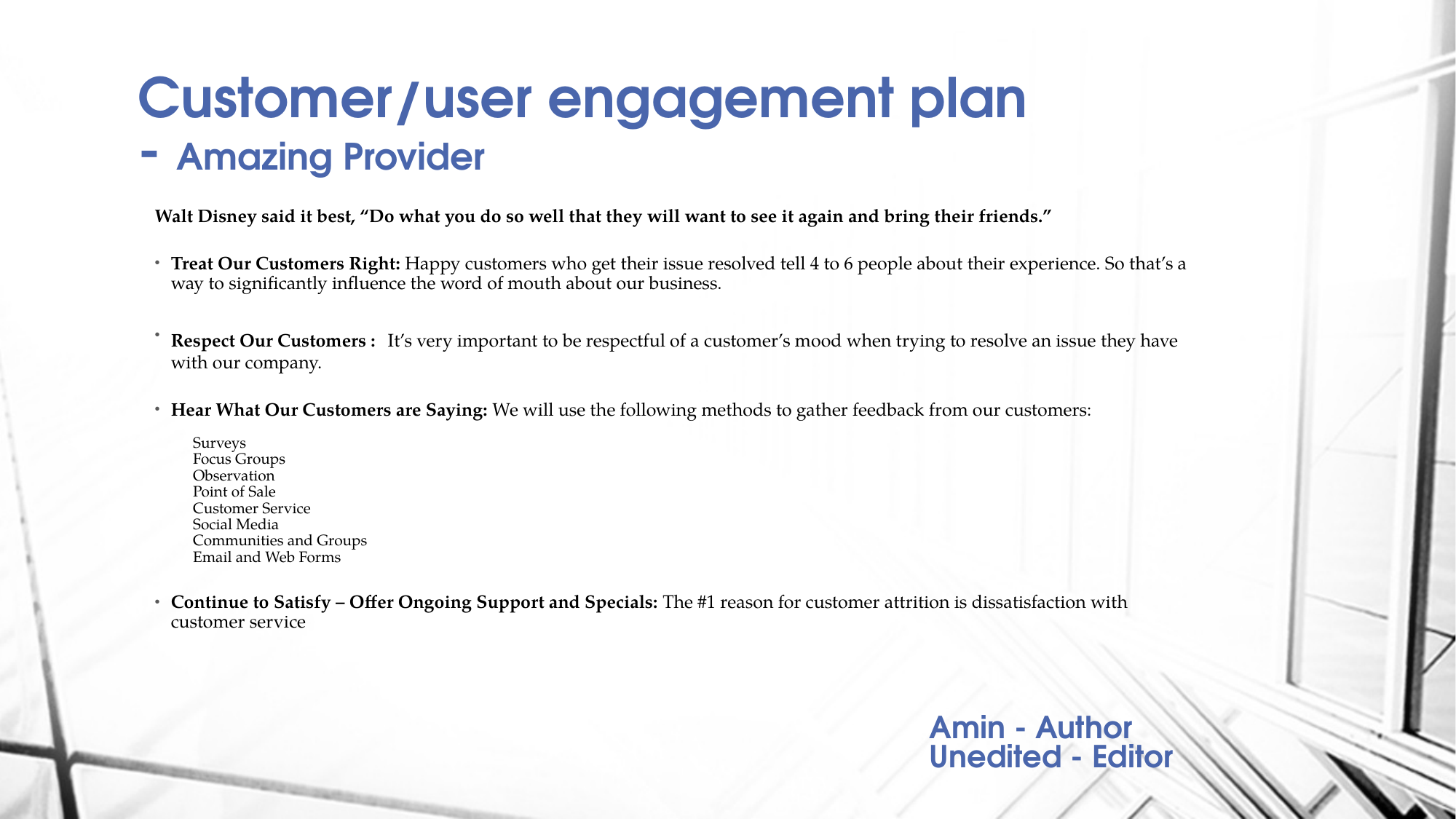

# Customer/user engagement plan - Amazing Provider
Walt Disney said it best, “Do what you do so well that they will want to see it again and bring their friends.”
Treat Our Customers Right: Happy customers who get their issue resolved tell 4 to 6 people about their experience. So that’s a way to significantly influence the word of mouth about our business.
Respect Our Customers :  It’s very important to be respectful of a customer’s mood when trying to resolve an issue they have with our company.
Hear What Our Customers are Saying: We will use the following methods to gather feedback from our customers:
Surveys
Focus Groups
Observation
Point of Sale
Customer Service
Social Media
Communities and Groups
Email and Web Forms
Continue to Satisfy – Offer Ongoing Support and Specials: The #1 reason for customer attrition is dissatisfaction with customer service

Amin - Author
Unedited - Editor